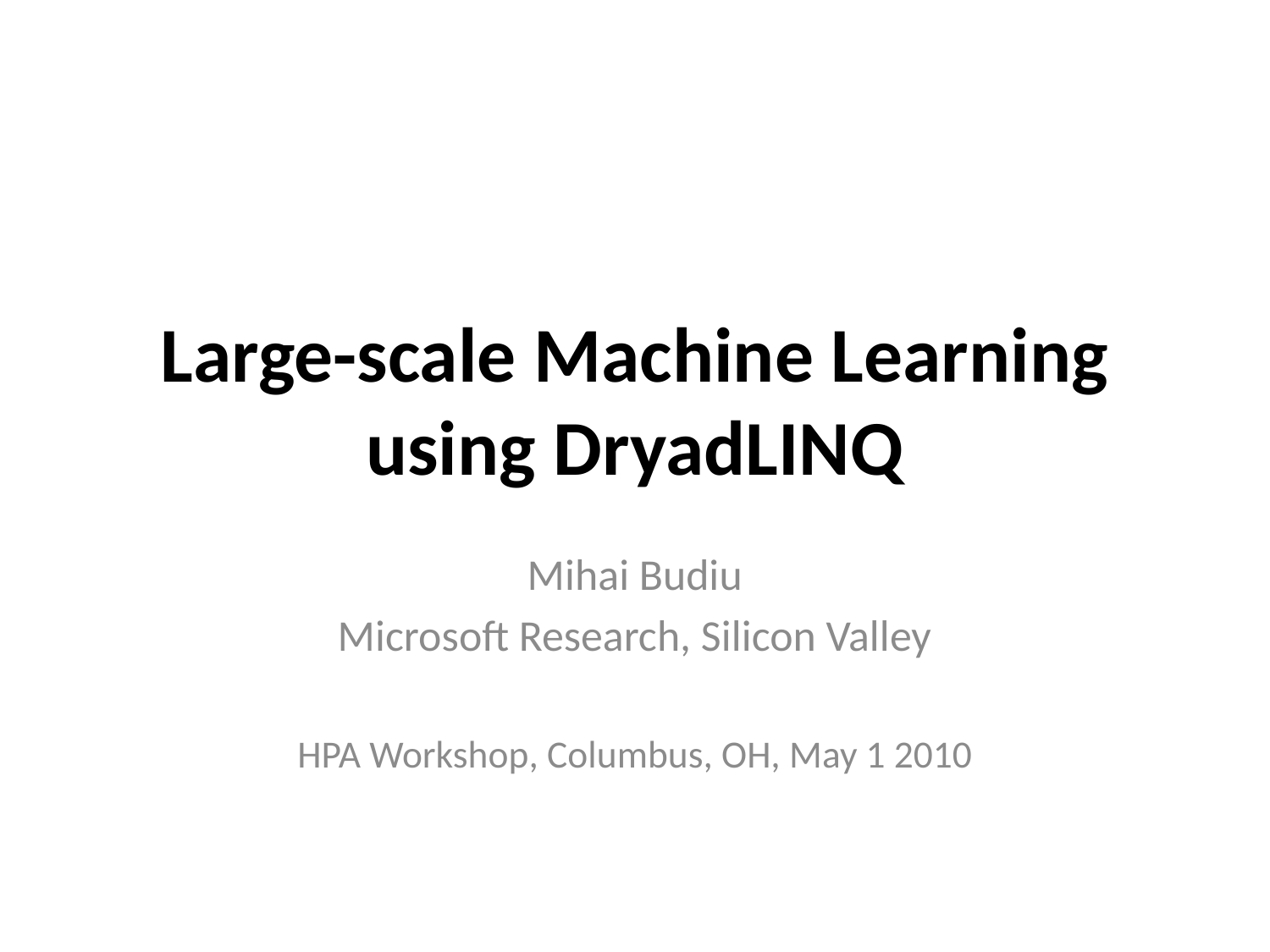

# Large-scale Machine Learning using DryadLINQ
Mihai Budiu
Microsoft Research, Silicon Valley

HPA Workshop, Columbus, OH, May 1 2010